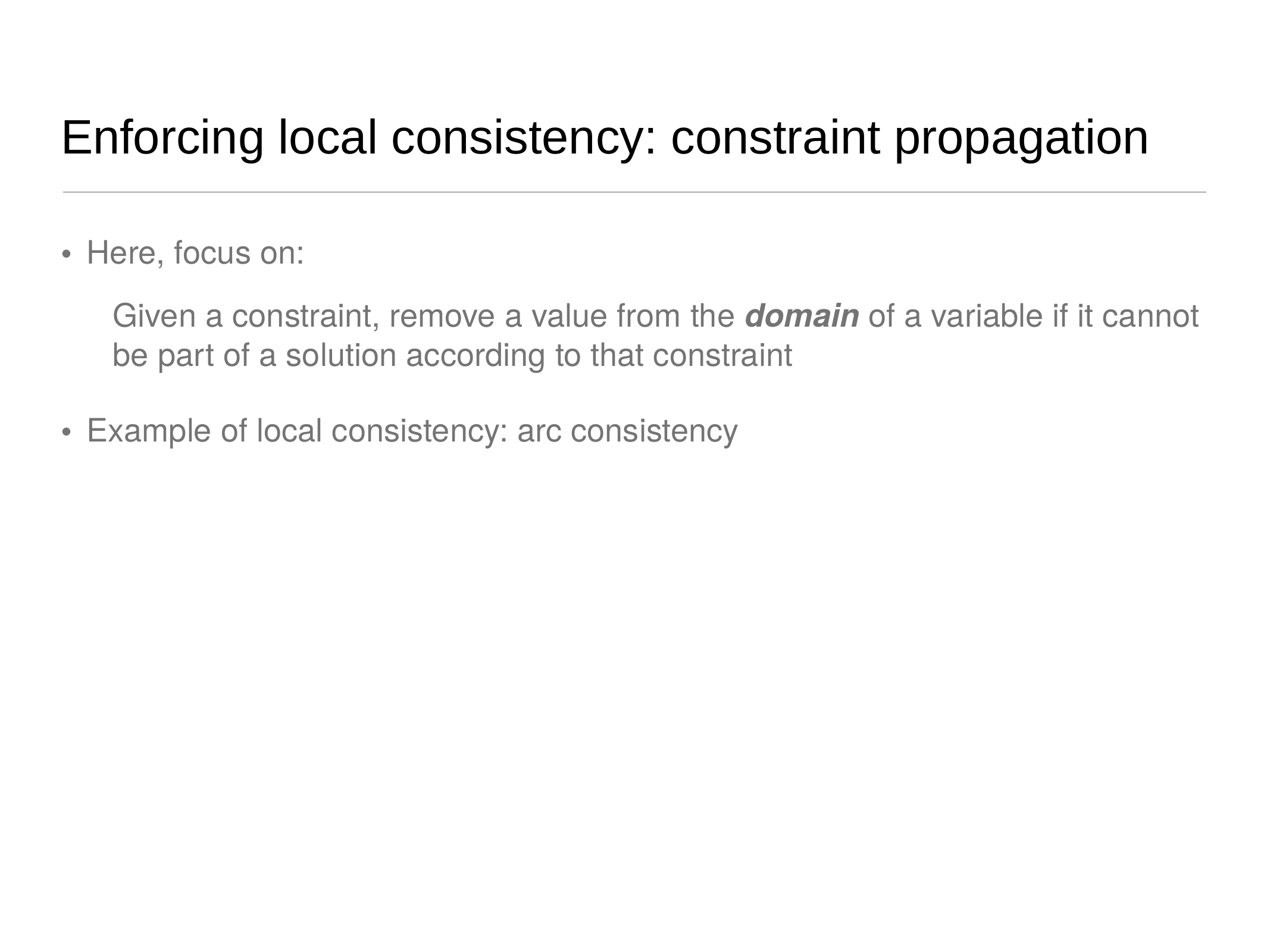

# Enforcing local consistency: constraint propagation
Here, focus on:
Given a constraint, remove a value from the domain of a variable if it cannot be part of a solution according to that constraint
Example of local consistency: arc consistency